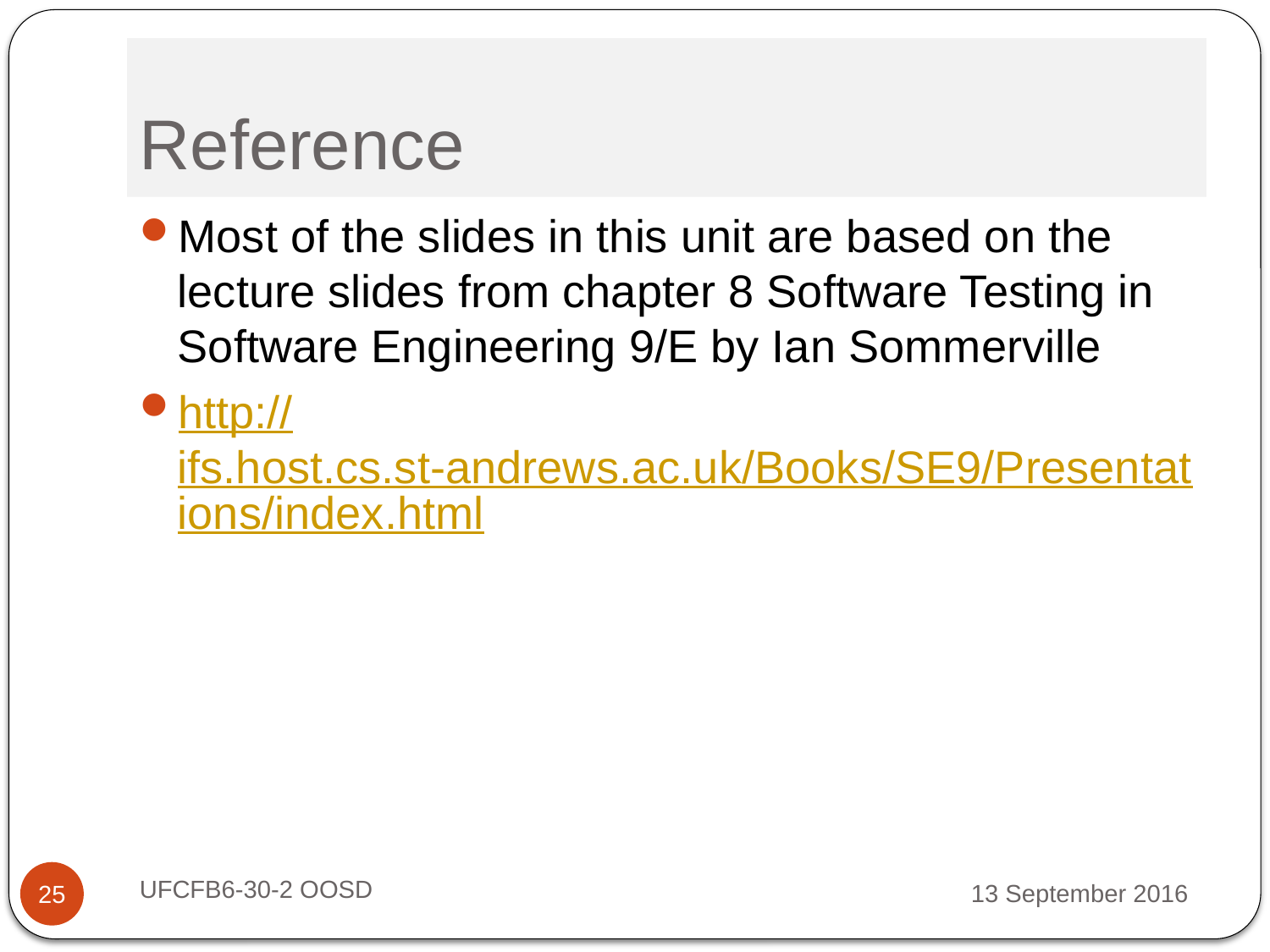

# Reference
Most of the slides in this unit are based on the lecture slides from chapter 8 Software Testing in Software Engineering 9/E by Ian Sommerville
http://ifs.host.cs.st-andrews.ac.uk/Books/SE9/Presentations/index.html
UFCFB6-30-2 OOSD
13 September 2016
25